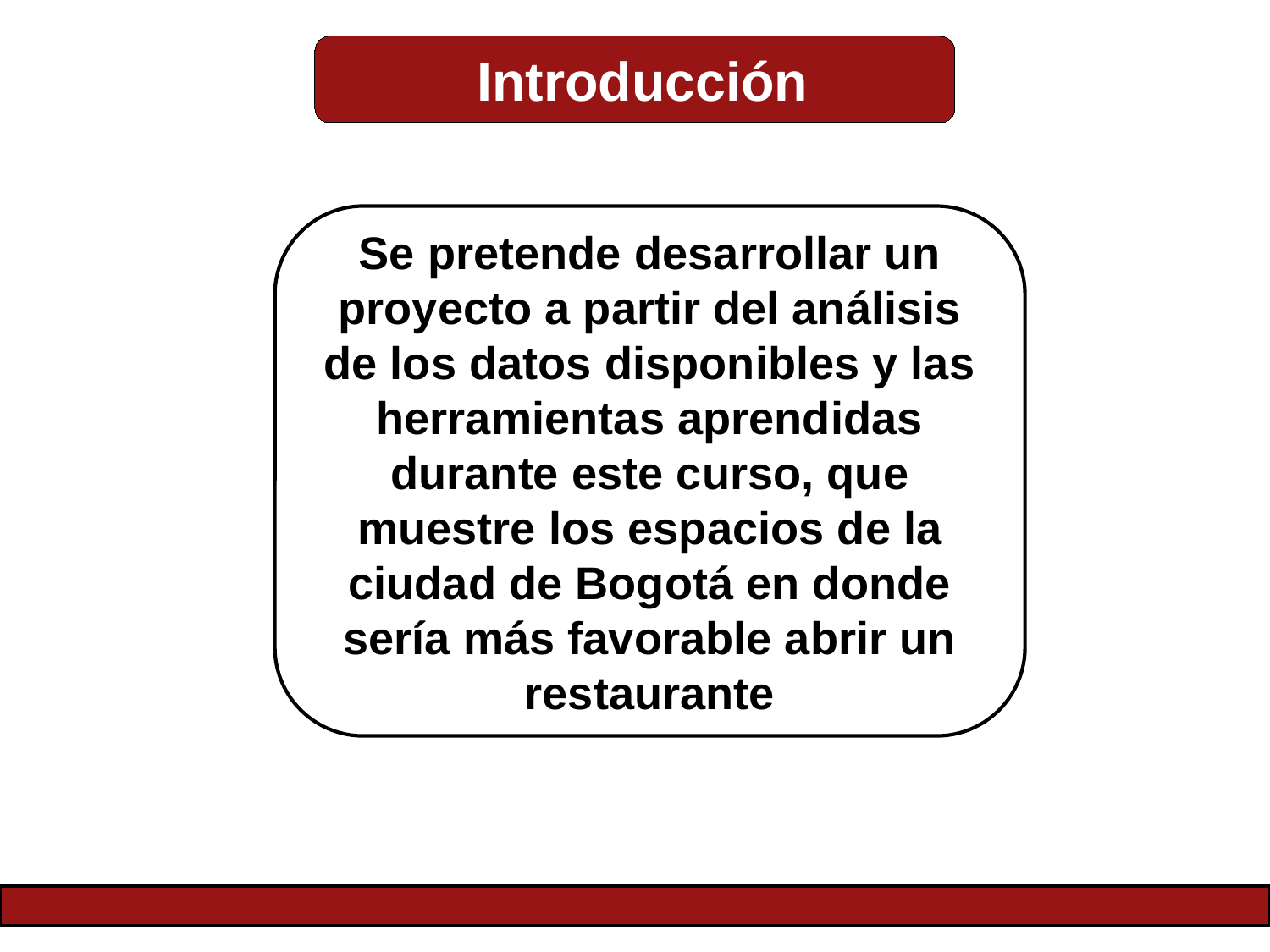

Introducción
Se pretende desarrollar un proyecto a partir del análisis de los datos disponibles y las herramientas aprendidas durante este curso, que muestre los espacios de la ciudad de Bogotá en donde sería más favorable abrir un restaurante